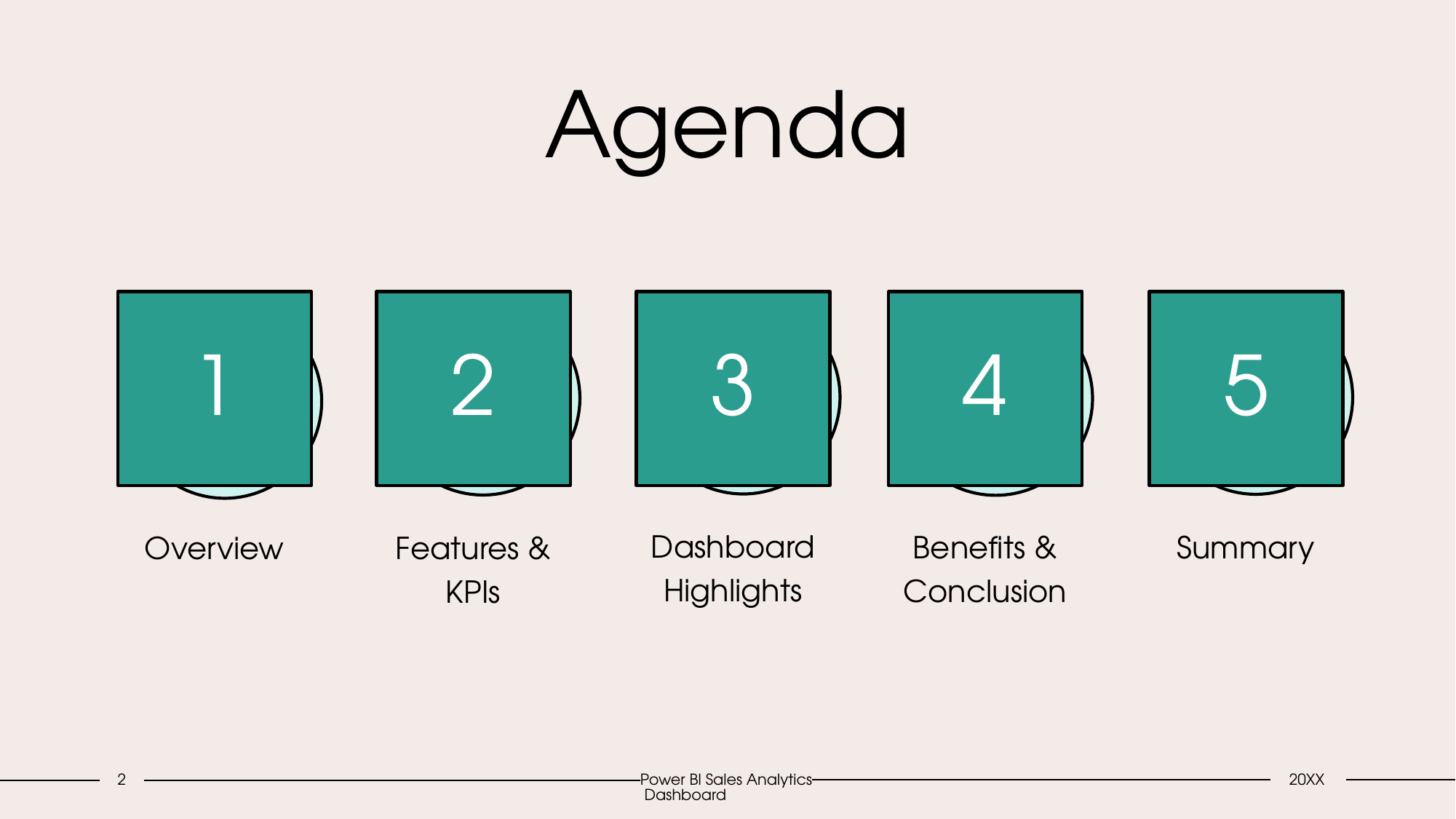

# Agenda
1
2
3
4
5
Dashboard Highlights
Benefits & Conclusion

Summary

Overview

Features & KPIs
2
Power BI Sales Analytics Dashboard
20XX